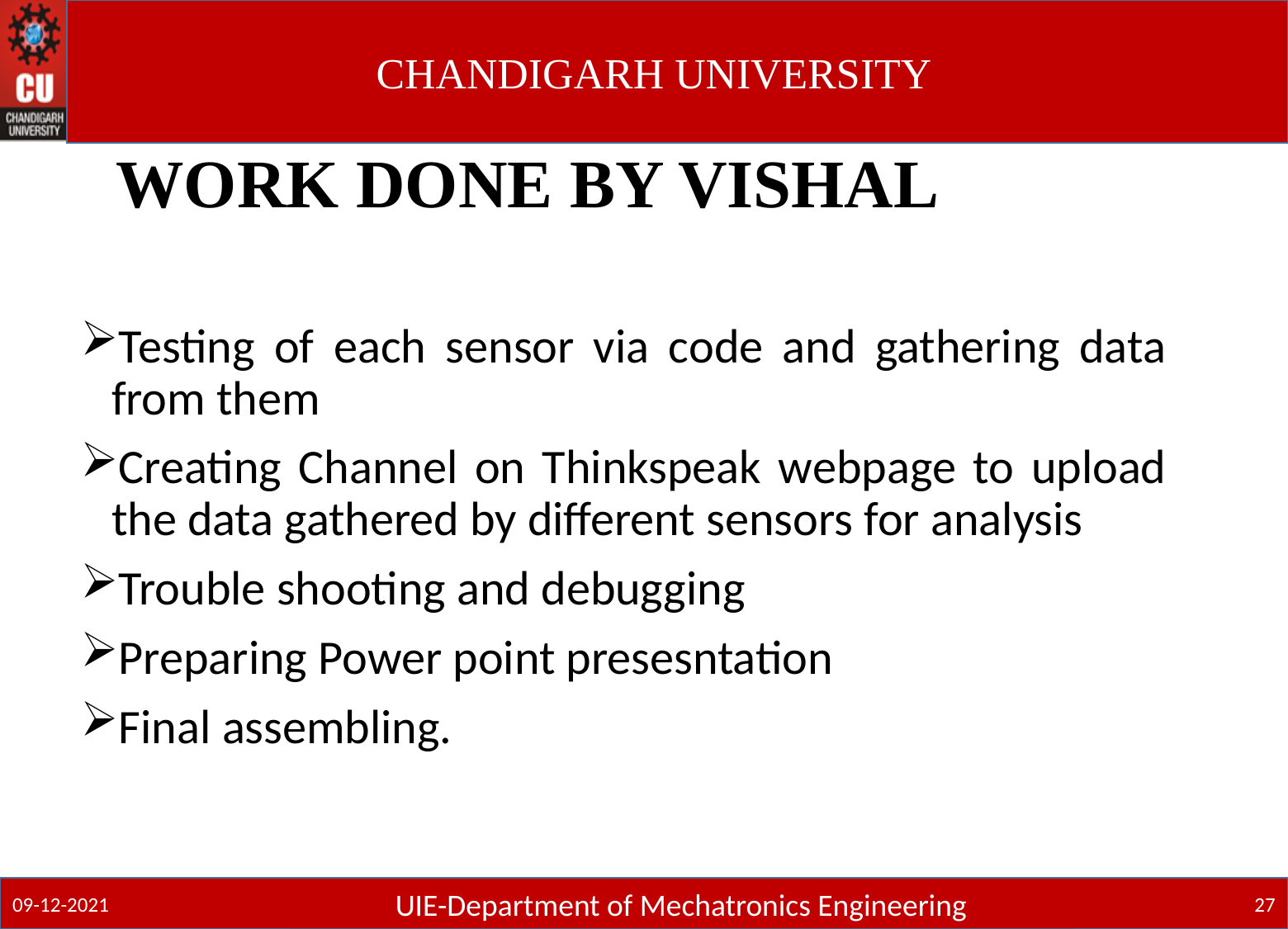

# WORK DONE BY VISHAL

Testing of each sensor via code and gathering data from them
Creating Channel on Thinkspeak webpage to upload the data gathered by different sensors for analysis
Trouble shooting and debugging
Preparing Power point presesntation
Final assembling.

27
09-12-2021
UIE-Department of Mechatronics Engineering